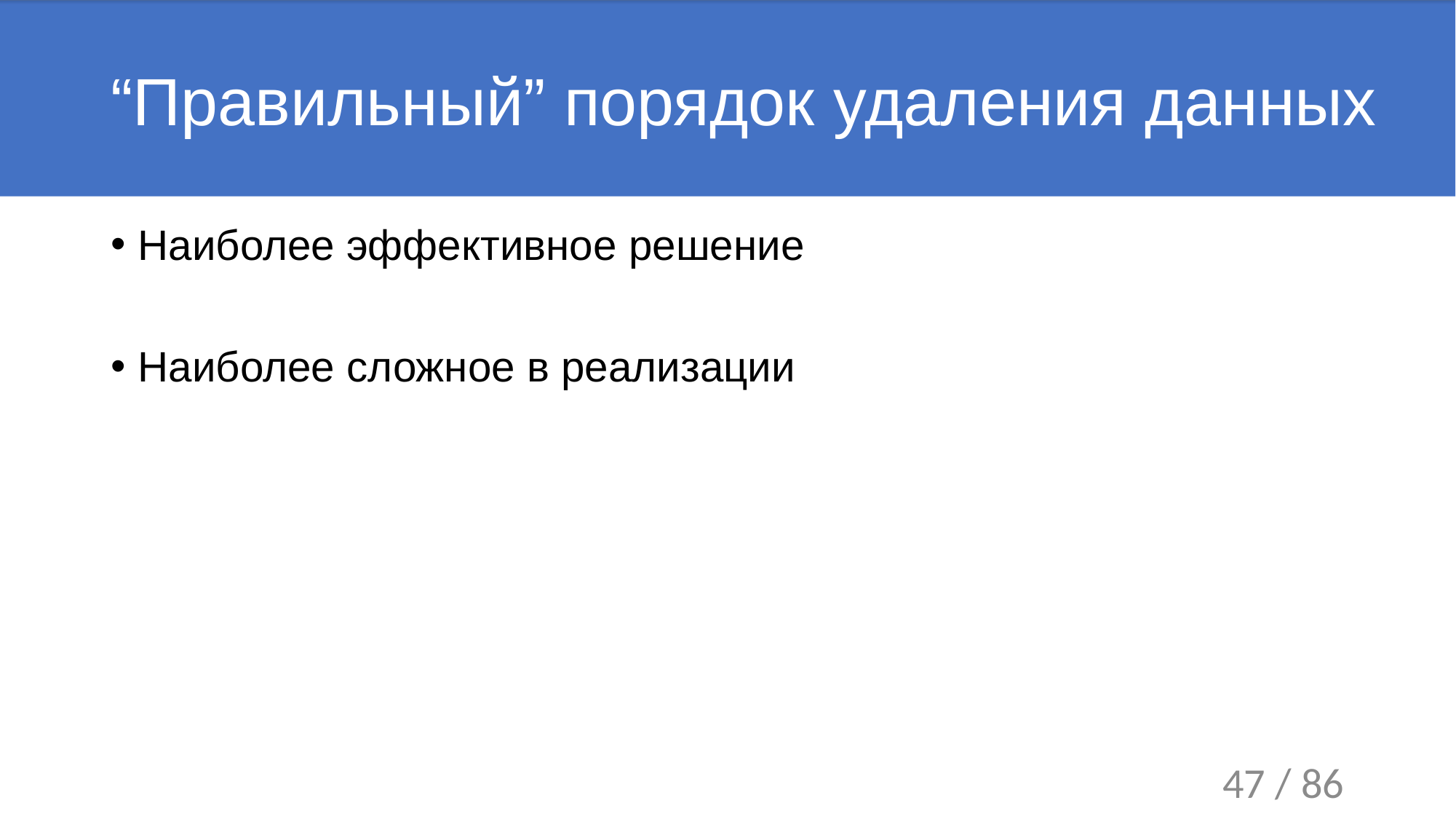

# “Правильный” порядок удаления данных
Наиболее эффективное решение

Наиболее сложное в реализации
47